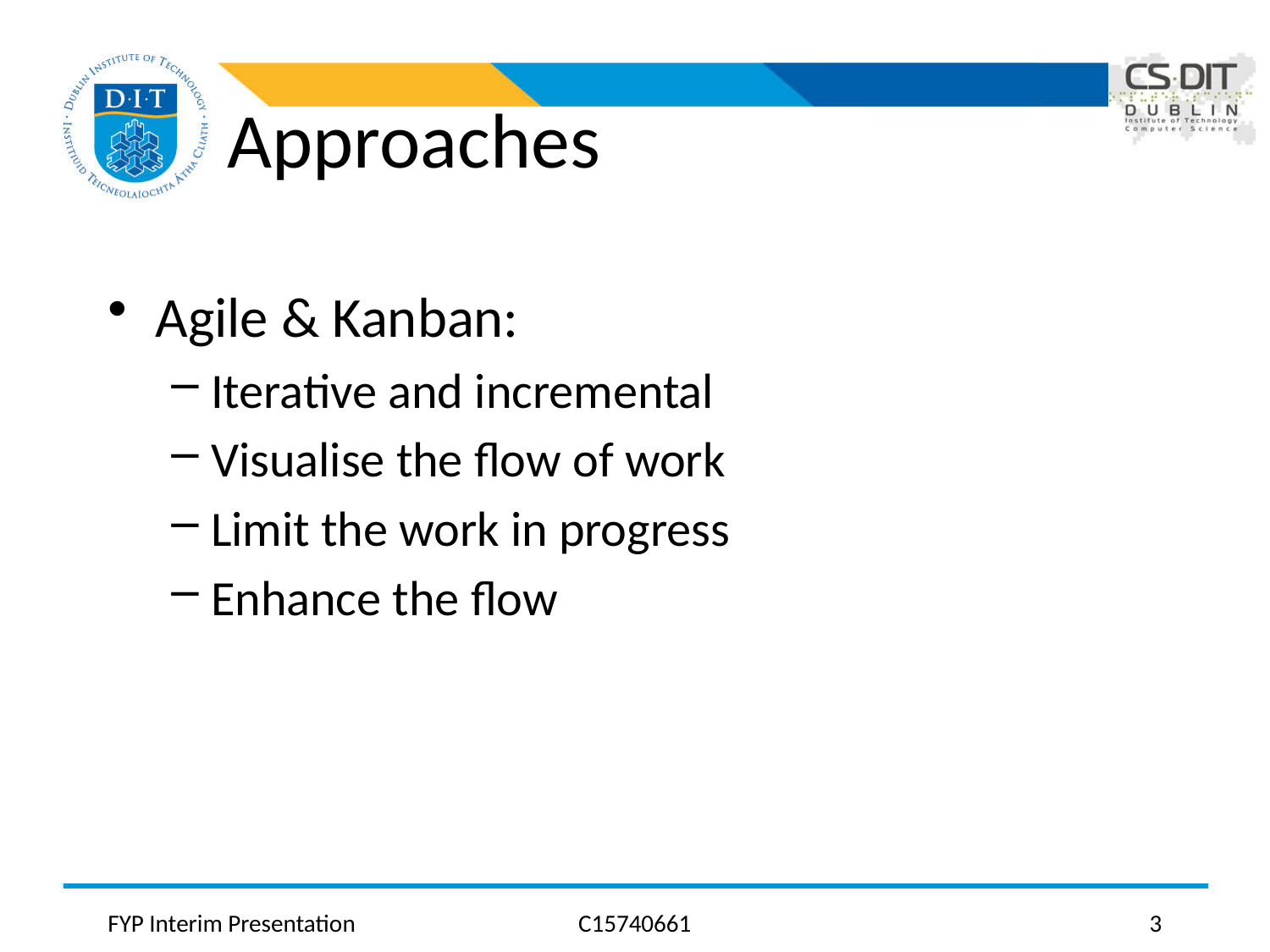

# Approaches
Agile & Kanban:
Iterative and incremental
Visualise the flow of work
Limit the work in progress
Enhance the flow
FYP Interim Presentation
C15740661
3